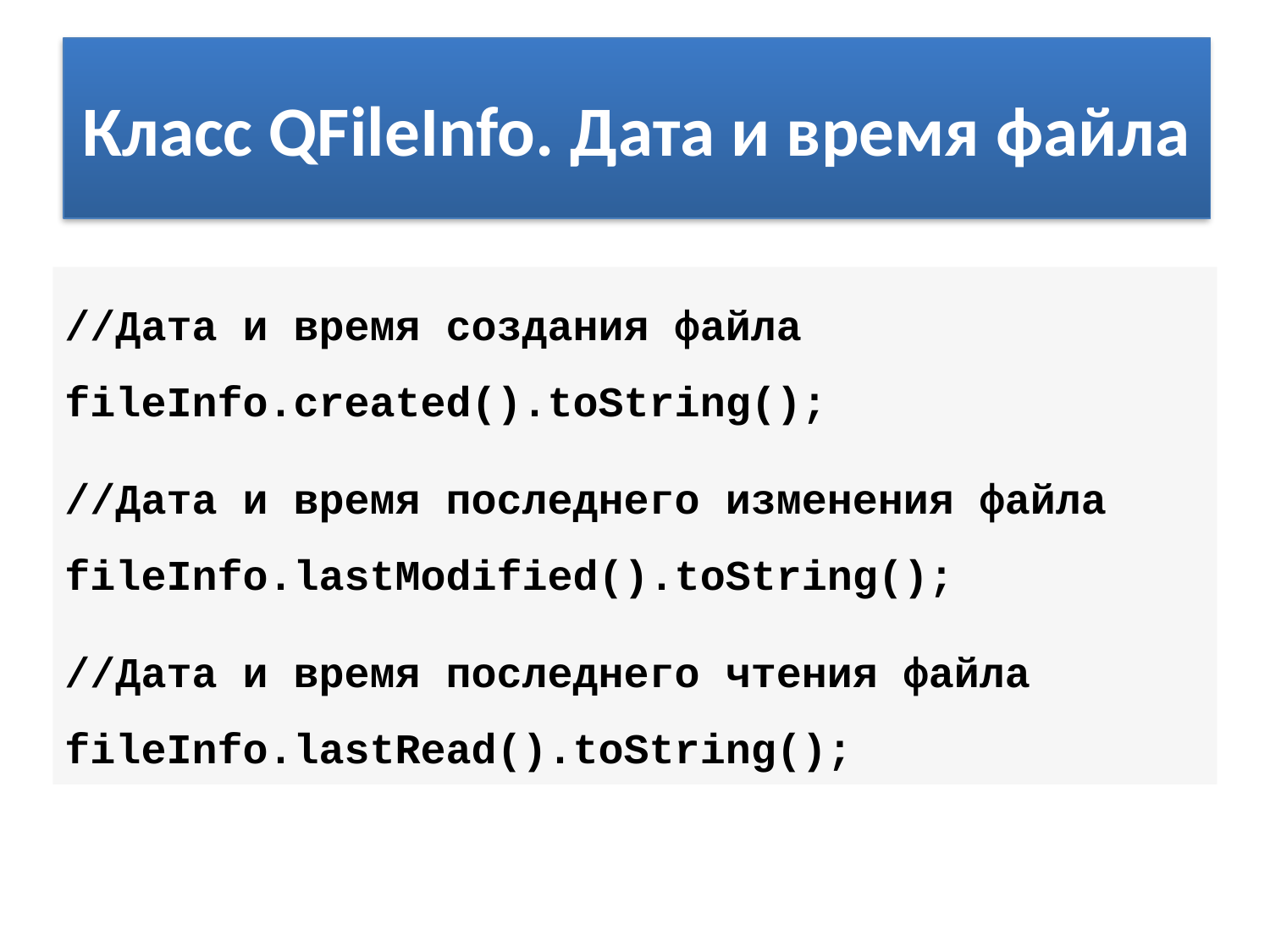

# Класс QFileInfo. Дата и время файла
//Дата и время создания файла fileInfo.created().toString();
//Дата и время последнего изменения файла fileInfo.lastModified().toString();
//Дата и время последнего чтения файла fileInfo.lastRead().toString();